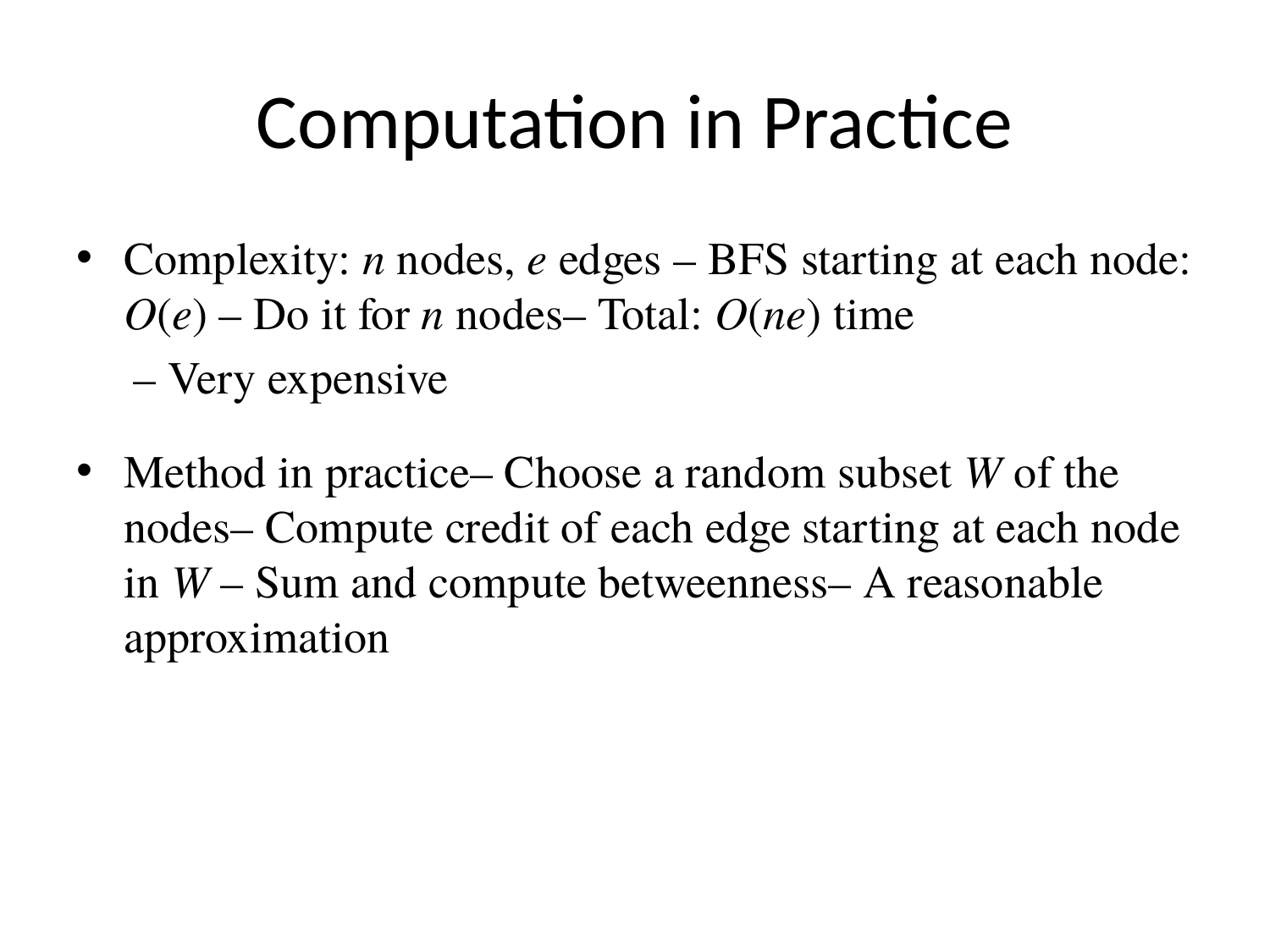

# Computation in Practice
Complexity: n nodes, e edges – BFS starting at each node: O(e) – Do it for n nodes – Total: O(ne) time
     – Very expensive

Method in practice – Choose a random subset W of the nodes – Compute credit of each edge starting at each node in W – Sum and compute betweenness – A reasonable approximation